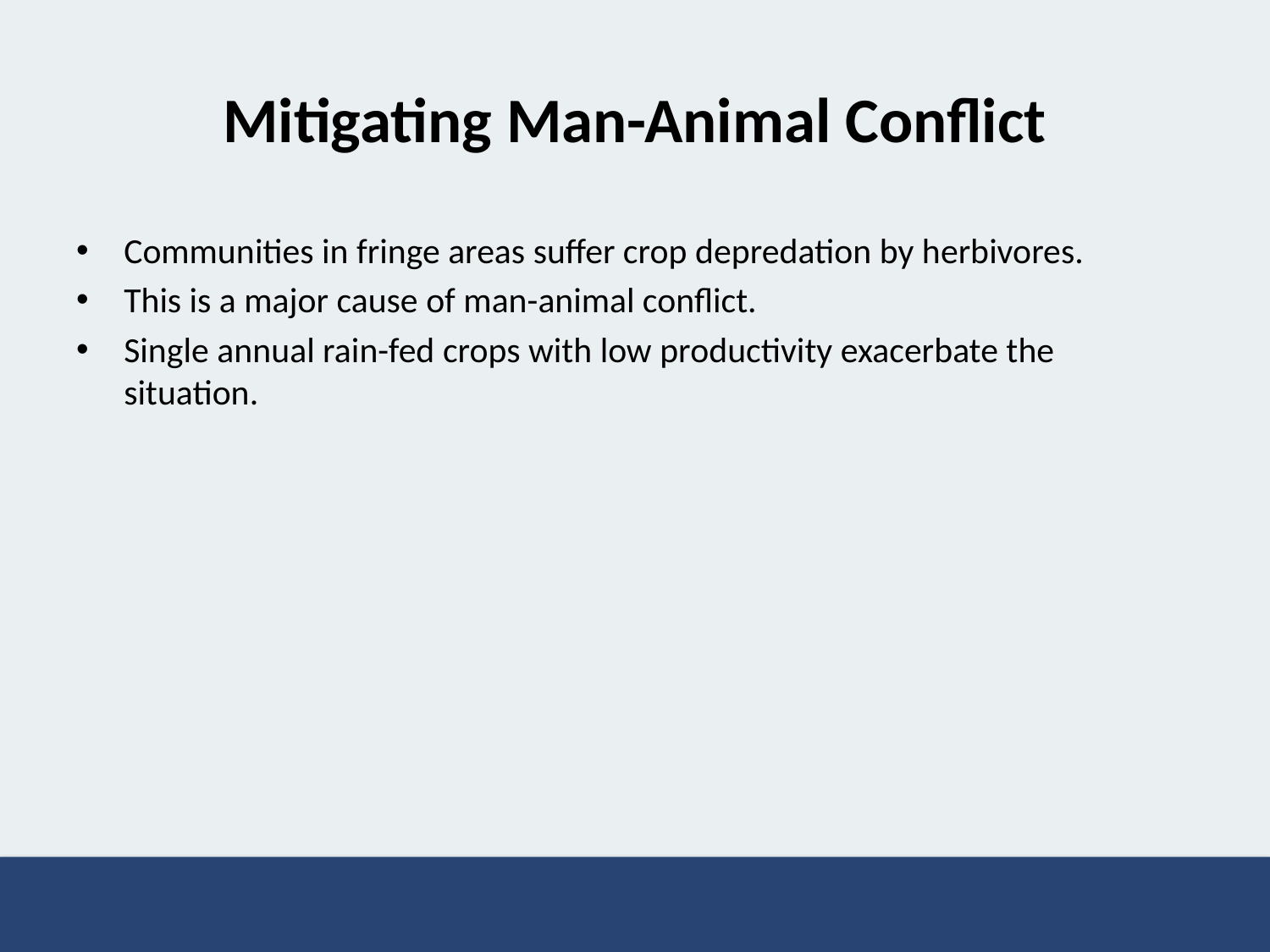

# Mitigating Man-Animal Conflict
Communities in fringe areas suffer crop depredation by herbivores.
This is a major cause of man-animal conflict.
Single annual rain-fed crops with low productivity exacerbate the situation.